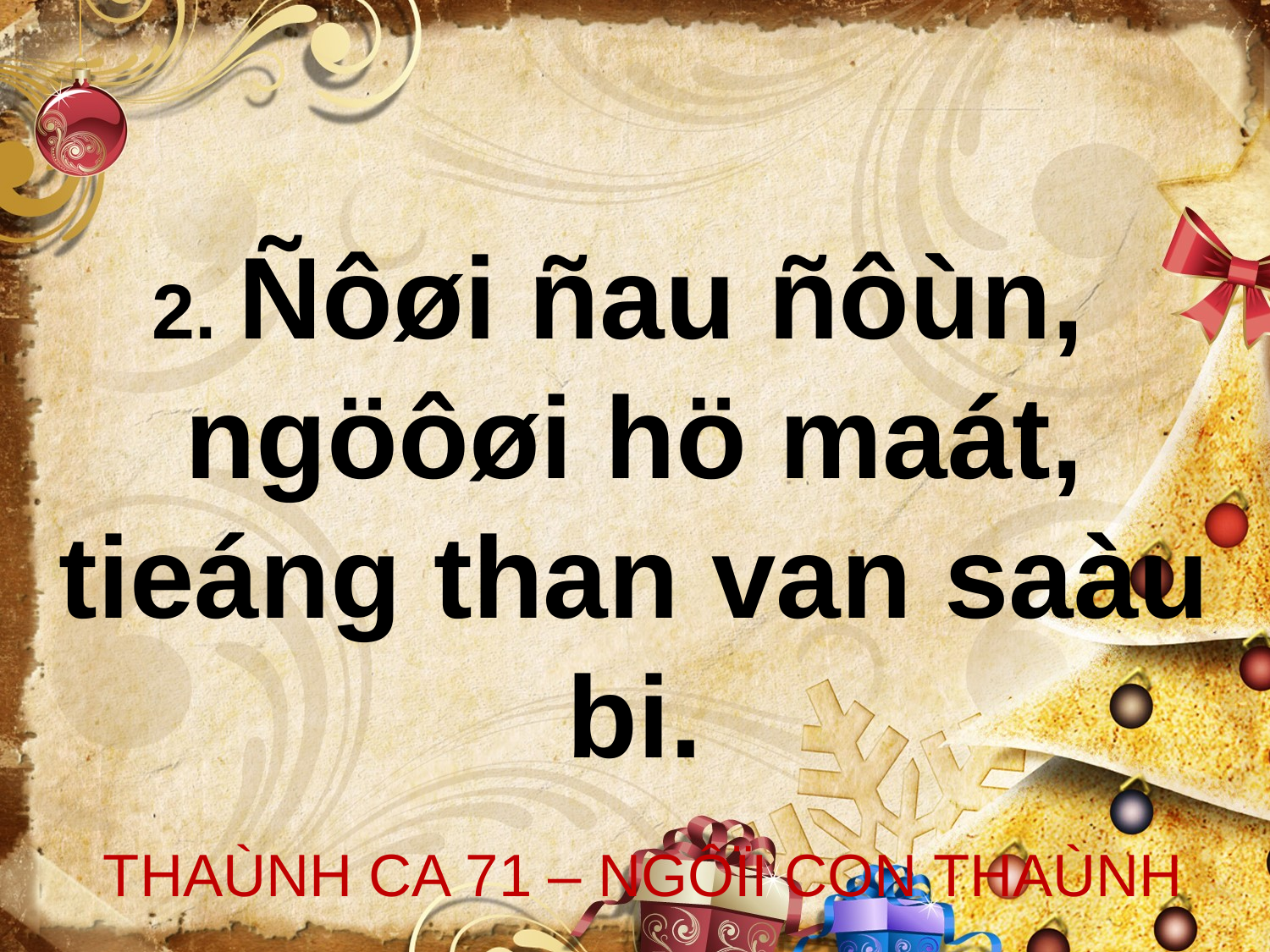

2. Ñôøi ñau ñôùn,
ngöôøi hö maát, tieáng than van saàu bi.
 THAÙNH CA 71 – NGÔÏI CON THAÙNH